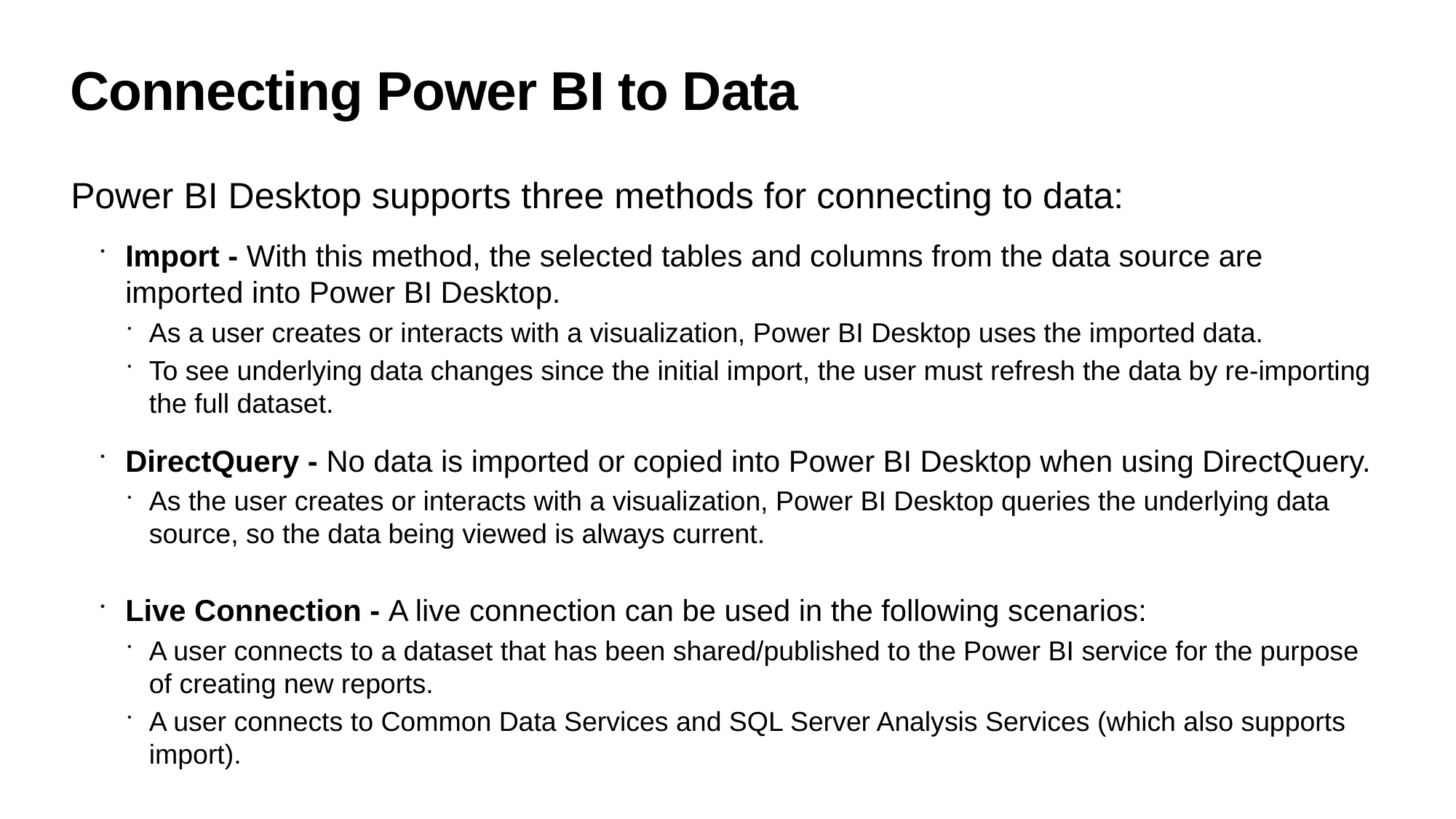

# Connecting Power BI to Data
Power BI Desktop supports three methods for connecting to data:
Import - With this method, the selected tables and columns from the data source are imported into Power BI Desktop.
As a user creates or interacts with a visualization, Power BI Desktop uses the imported data.
To see underlying data changes since the initial import, the user must refresh the data by re-importing the full dataset.

DirectQuery - No data is imported or copied into Power BI Desktop when using DirectQuery.
As the user creates or interacts with a visualization, Power BI Desktop queries the underlying data source, so the data being viewed is always current.

Live Connection - A live connection can be used in the following scenarios:
A user connects to a dataset that has been shared/published to the Power BI service for the purpose of creating new reports.
A user connects to Common Data Services and SQL Server Analysis Services (which also supports import).